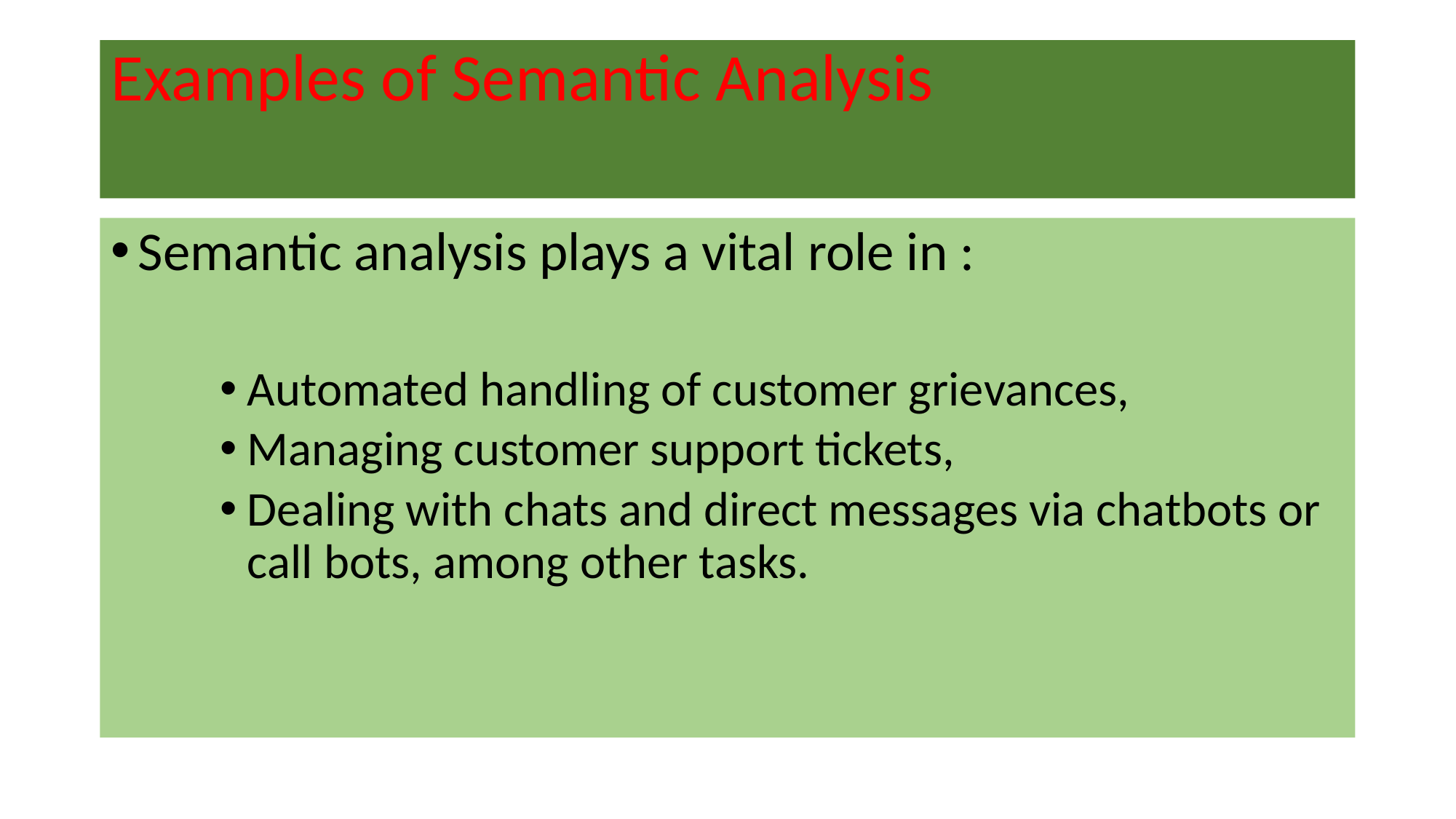

# Examples of Semantic Analysis
Semantic analysis plays a vital role in :

Automated handling of customer grievances,
Managing customer support tickets,
Dealing with chats and direct messages via chatbots or call bots, among other tasks.